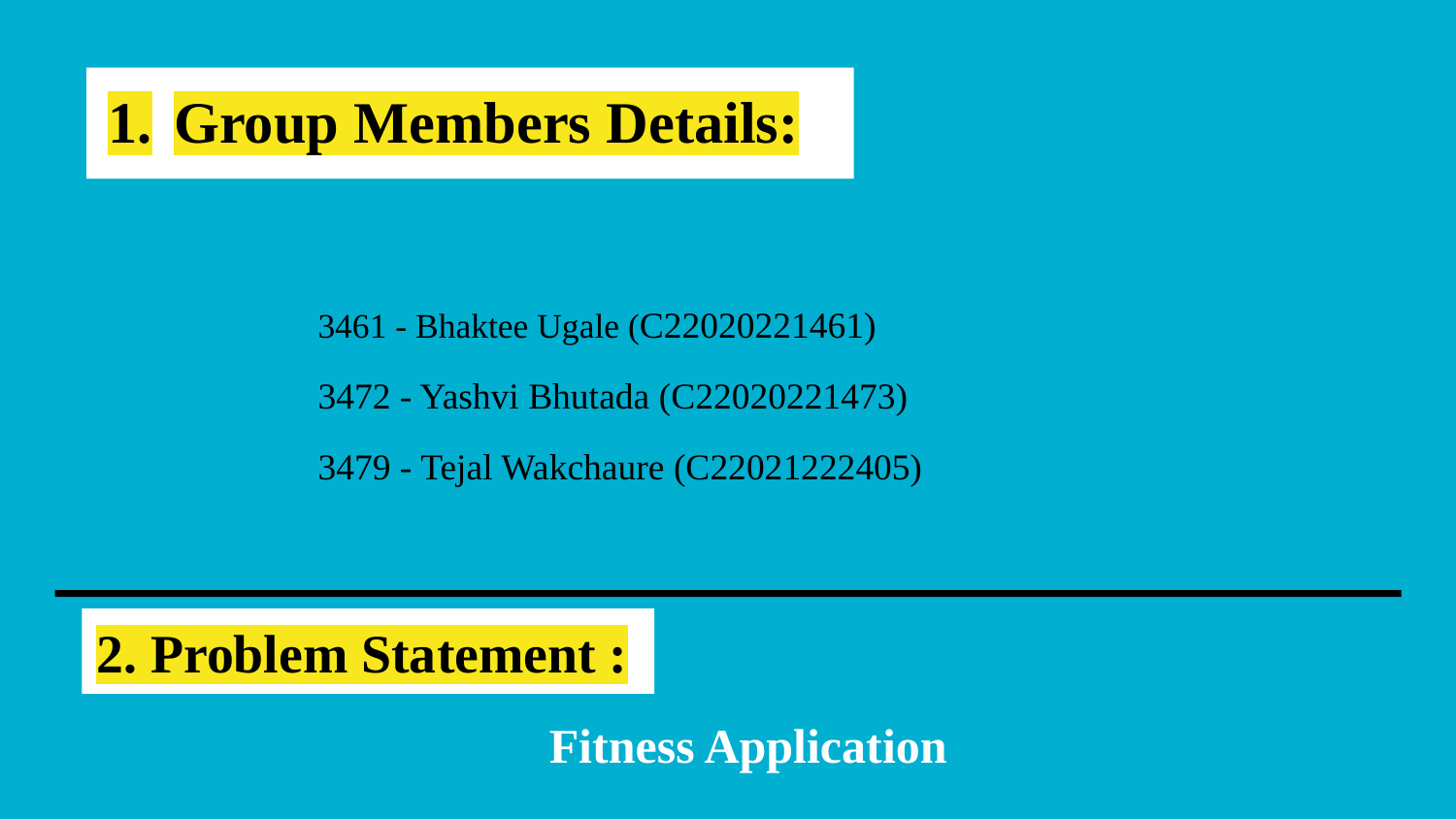

# Group Members Details:
3461 - Bhaktee Ugale (C22020221461)
3472 - Yashvi Bhutada (C22020221473)
3479 - Tejal Wakchaure (C22021222405)
2. Problem Statement :
Fitness Application